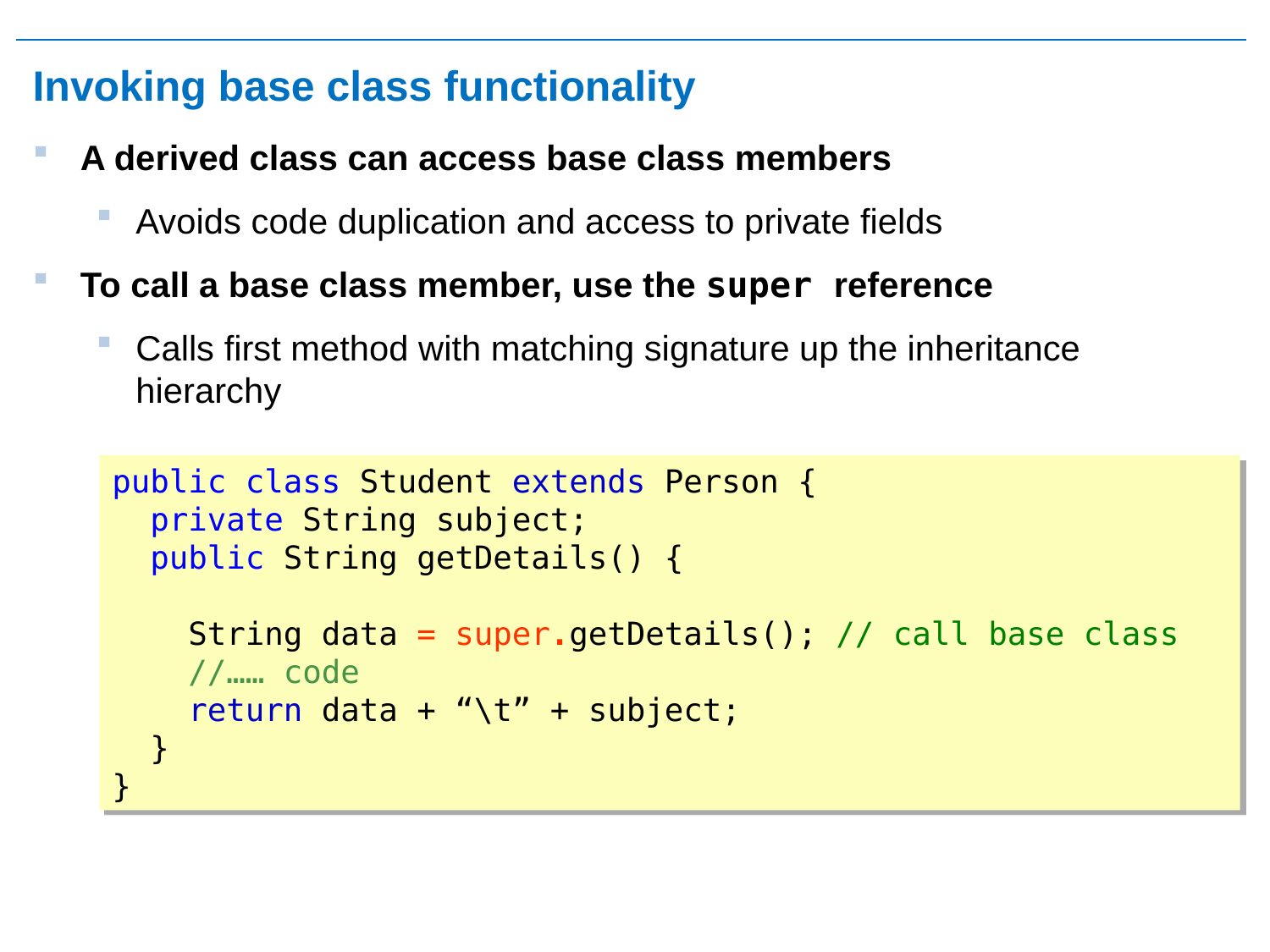

# Invoking base class functionality
A derived class can access base class members
Avoids code duplication and access to private fields
To call a base class member, use the super reference
Calls first method with matching signature up the inheritance hierarchy
public class Student extends Person {
  private String subject;
  public String getDetails() {

    String data = super.getDetails(); // call base class
    //…… code
    return data + “\t” + subject;
  }
}